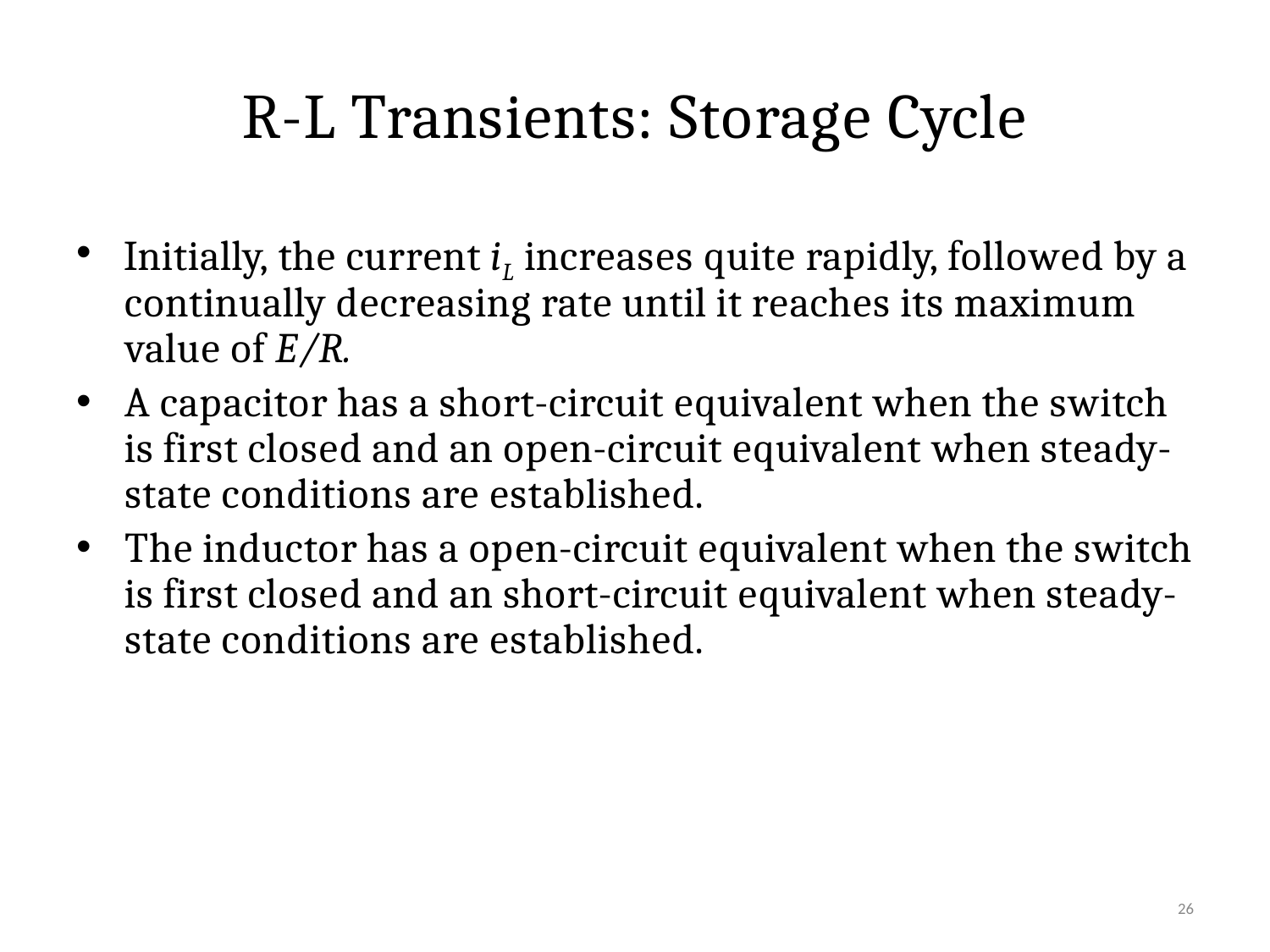

# R-L Transients: Storage Cycle
Initially, the current iL increases quite rapidly, followed by a continually decreasing rate until it reaches its maximum value of E/R.
A capacitor has a short-circuit equivalent when the switch is first closed and an open-circuit equivalent when steady-state conditions are established.
The inductor has a open-circuit equivalent when the switch is first closed and an short-circuit equivalent when steady-state conditions are established.

26